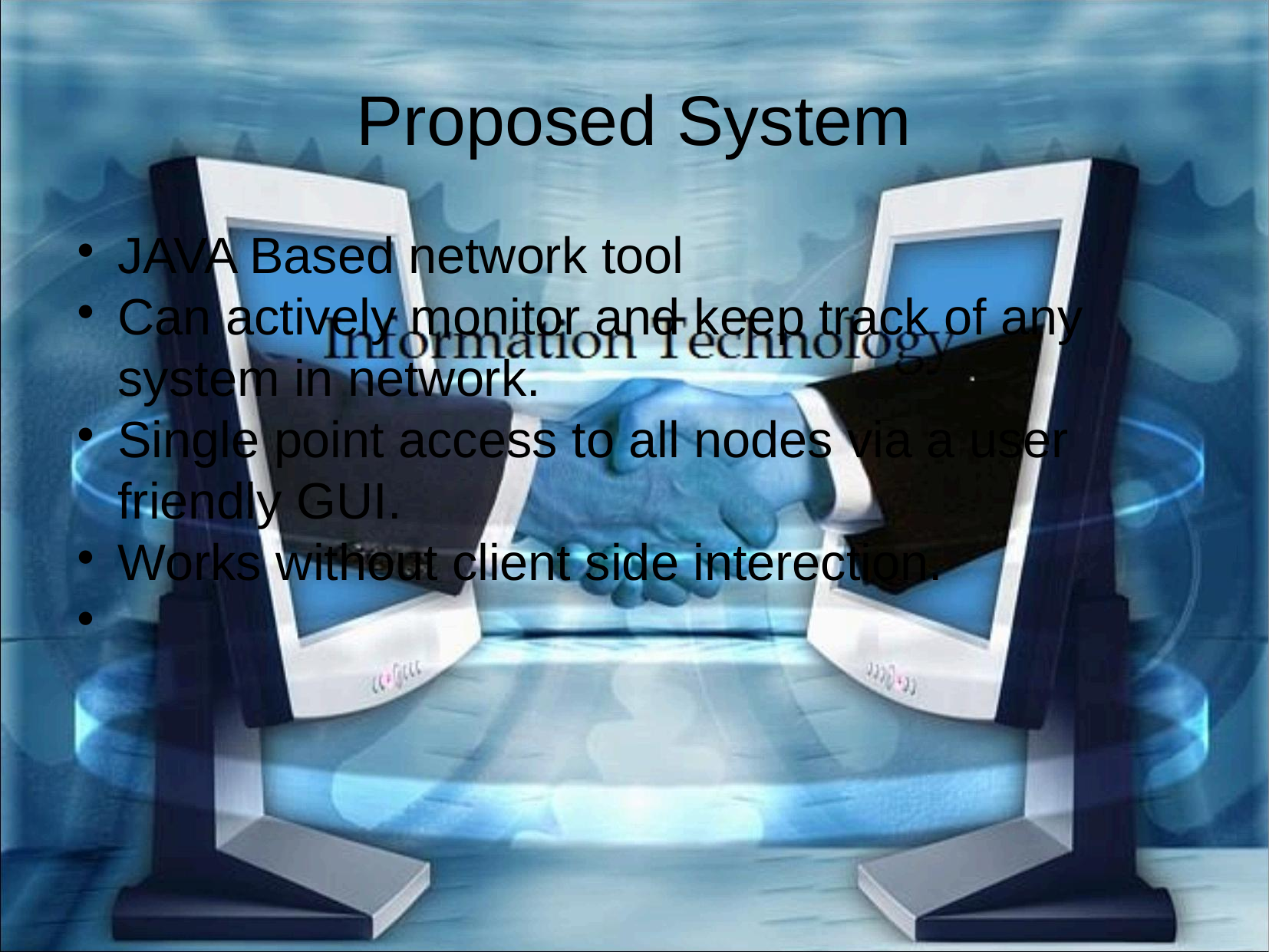

Proposed System
JAVA Based network tool
Can actively monitor and keep track of any system in network.
Single point access to all nodes via a user friendly GUI.
Works without client side interection.